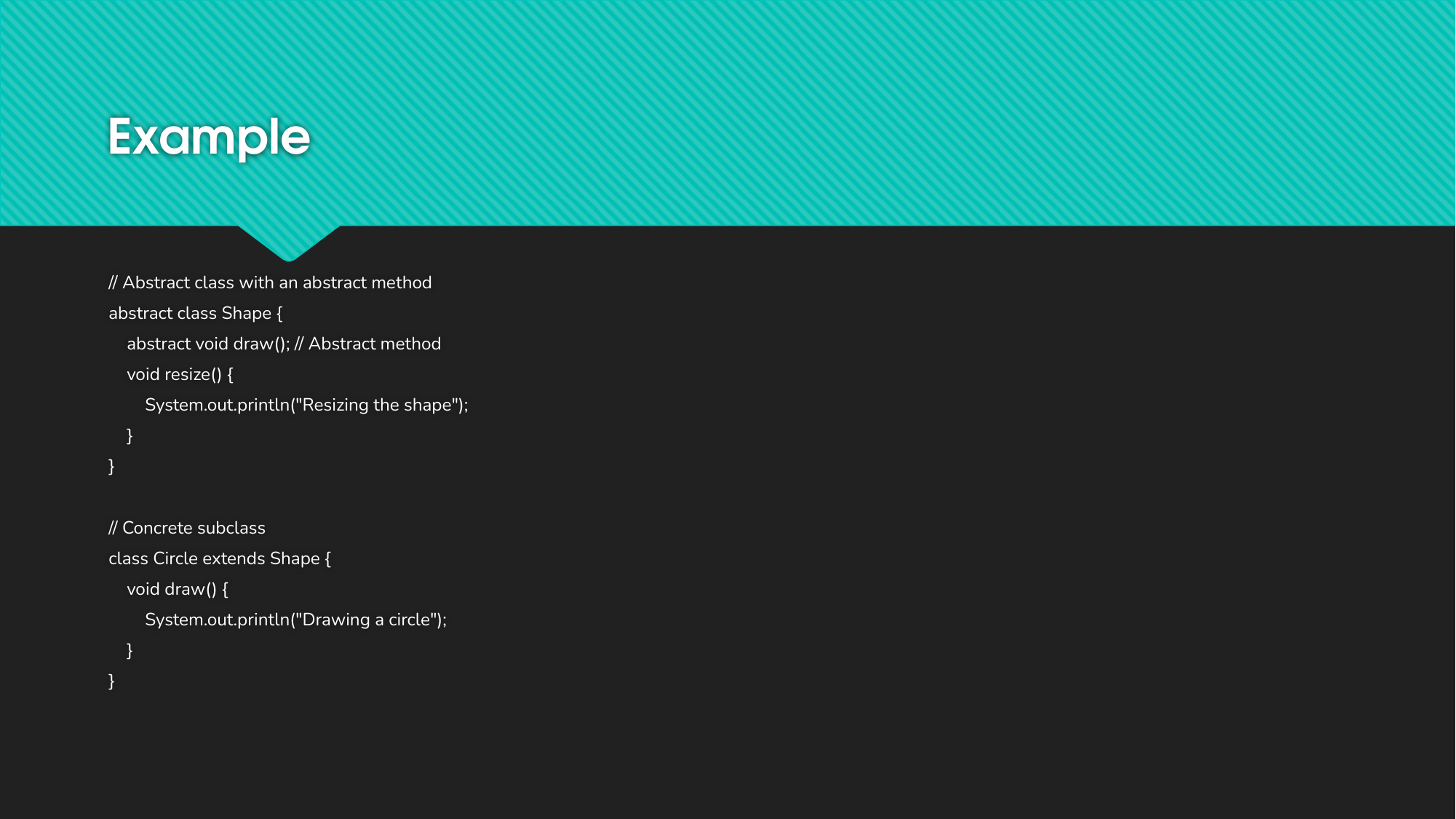

# Example
// Abstract class with an abstract method
abstract class Shape {
    abstract void draw(); // Abstract method
    void resize() {
        System.out.println("Resizing the shape");
    }
}

// Concrete subclass
class Circle extends Shape {
    void draw() {
        System.out.println("Drawing a circle");
    }
}